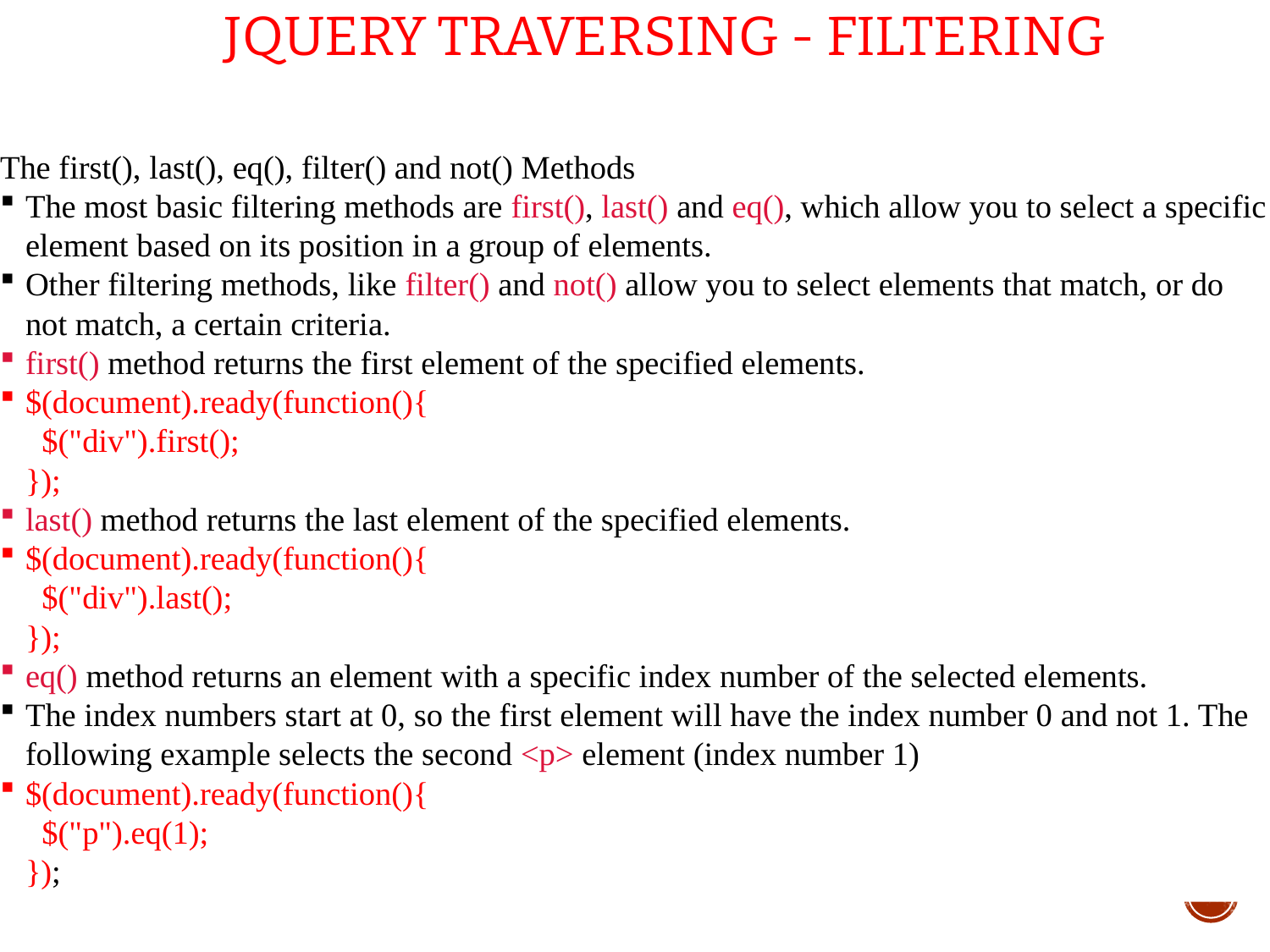

# jQuery Traversing - Filtering
The first(), last(), eq(), filter() and not() Methods
The most basic filtering methods are first(), last() and eq(), which allow you to select a specific element based on its position in a group of elements.
Other filtering methods, like filter() and not() allow you to select elements that match, or do not match, a certain criteria.
first() method returns the first element of the specified elements.
$(document).ready(function(){
  $("div").first();
});
last() method returns the last element of the specified elements.
$(document).ready(function(){
  $("div").last();
});
eq() method returns an element with a specific index number of the selected elements.
The index numbers start at 0, so the first element will have the index number 0 and not 1. The following example selects the second <p> element (index number 1)
$(document).ready(function(){
  $("p").eq(1);
});